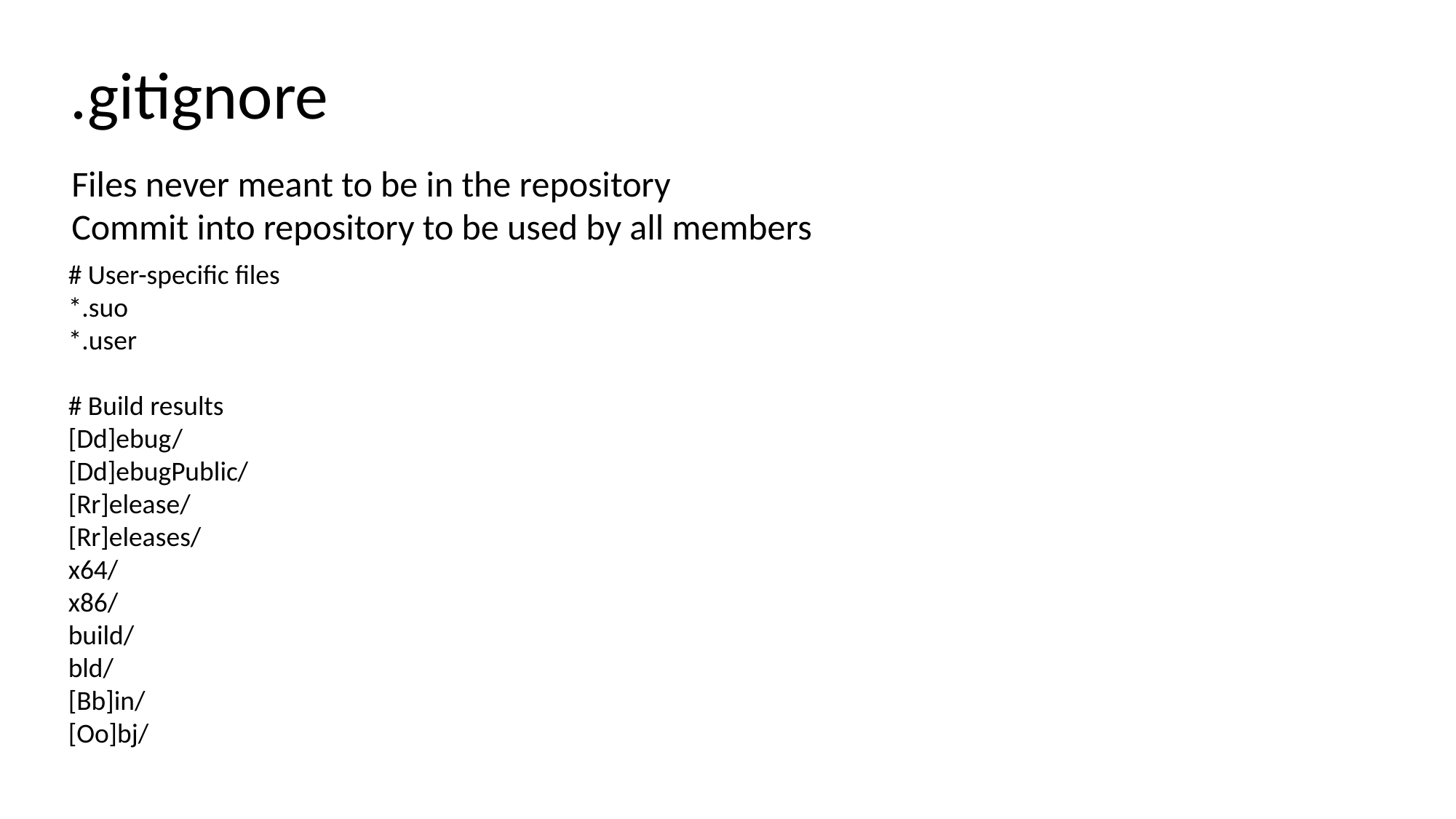

.gitignore
Files never meant to be in the repository
Commit into repository to be used by all members

# User-specific files
*.suo
*.user

# Build results
[Dd]ebug/
[Dd]ebugPublic/
[Rr]elease/
[Rr]eleases/
x64/
x86/
build/
bld/
[Bb]in/
[Oo]bj/